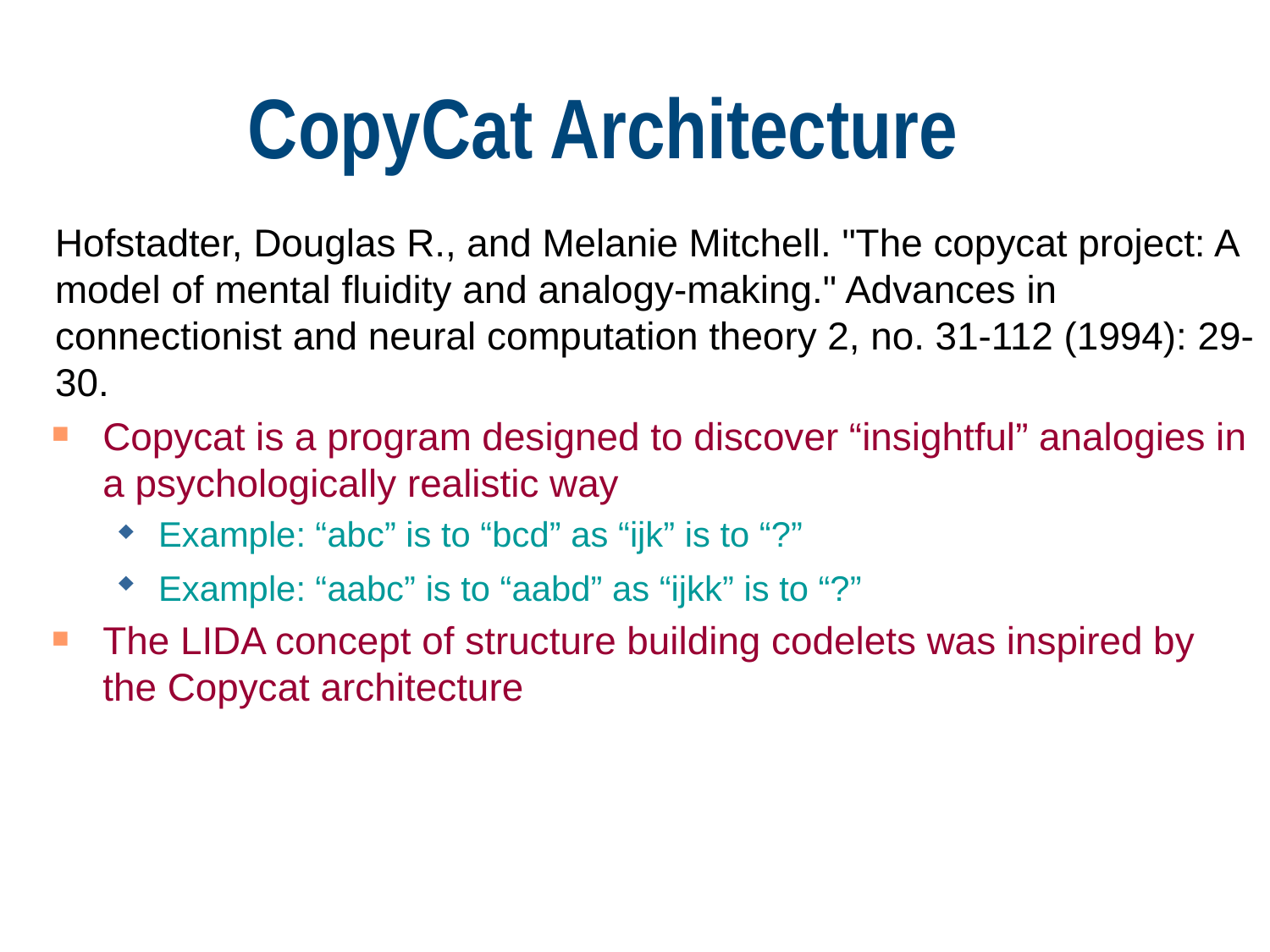

# CopyCat Architecture
Hofstadter, Douglas R., and Melanie Mitchell. "The copycat project: A model of mental fluidity and analogy-making." Advances in connectionist and neural computation theory 2, no. 31-112 (1994): 29-30.
Copycat is a program designed to discover “insightful” analogies in a psychologically realistic way
Example: “abc” is to “bcd” as “ijk” is to “?”
Example: “aabc” is to “aabd” as “ijkk” is to “?”
The LIDA concept of structure building codelets was inspired by the Copycat architecture